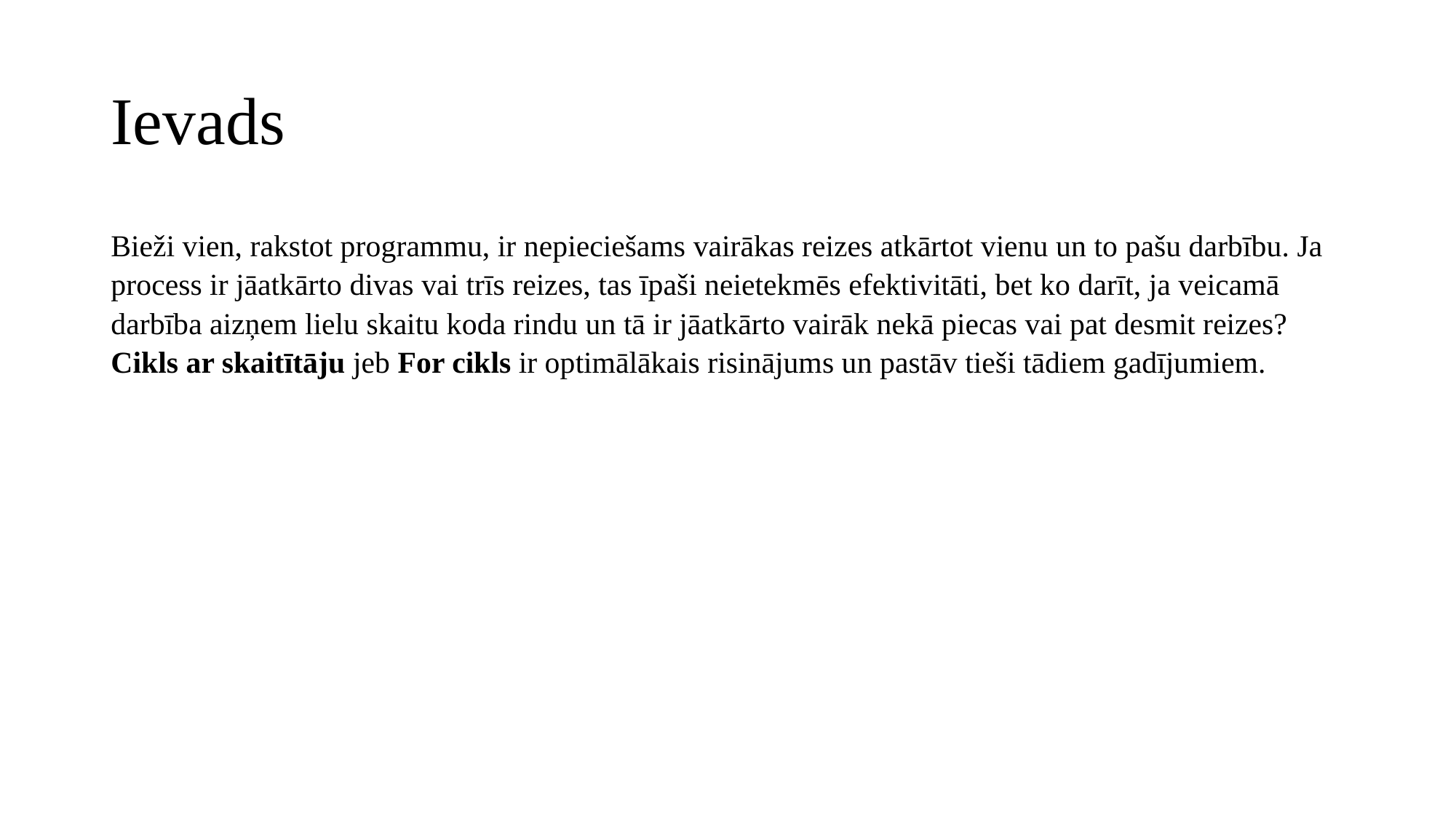

# Ievads
Bieži vien, rakstot programmu, ir nepieciešams vairākas reizes atkārtot vienu un to pašu darbību. Ja process ir jāatkārto divas vai trīs reizes, tas īpaši neietekmēs efektivitāti, bet ko darīt, ja veicamā darbība aizņem lielu skaitu koda rindu un tā ir jāatkārto vairāk nekā piecas vai pat desmit reizes? Cikls ar skaitītāju jeb For cikls ir optimālākais risinājums un pastāv tieši tādiem gadījumiem.